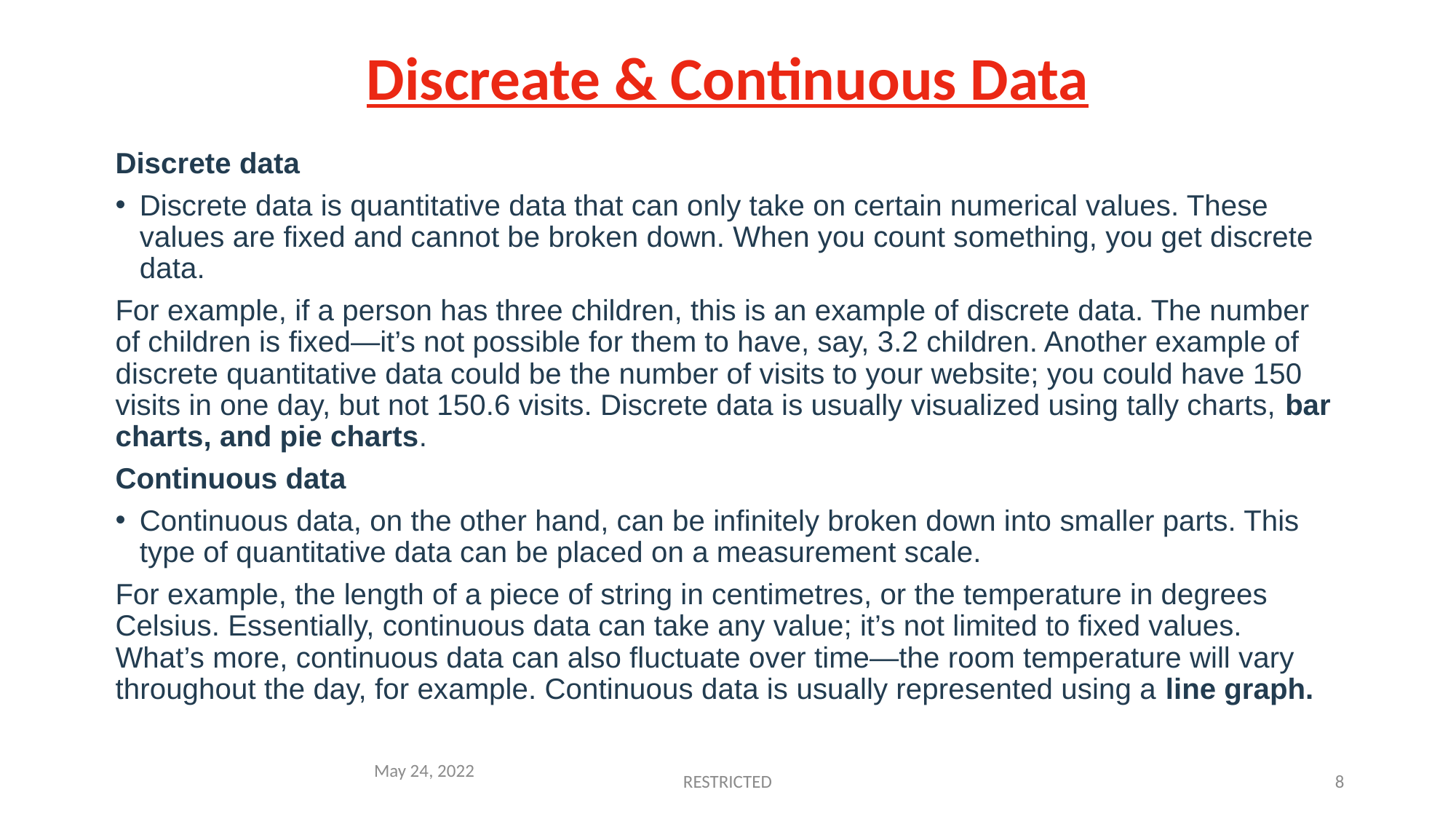

Discreate & Continuous Data
Discrete data
Discrete data is quantitative data that can only take on certain numerical values. These values are fixed and cannot be broken down. When you count something, you get discrete data.
For example, if a person has three children, this is an example of discrete data. The number of children is fixed—it’s not possible for them to have, say, 3.2 children. Another example of discrete quantitative data could be the number of visits to your website; you could have 150 visits in one day, but not 150.6 visits. Discrete data is usually visualized using tally charts, bar charts, and pie charts.
Continuous data
Continuous data, on the other hand, can be infinitely broken down into smaller parts. This type of quantitative data can be placed on a measurement scale.
For example, the length of a piece of string in centimetres, or the temperature in degrees Celsius. Essentially, continuous data can take any value; it’s not limited to fixed values. What’s more, continuous data can also fluctuate over time—the room temperature will vary throughout the day, for example. Continuous data is usually represented using a line graph.

May 24, 2022

RESTRICTED
8